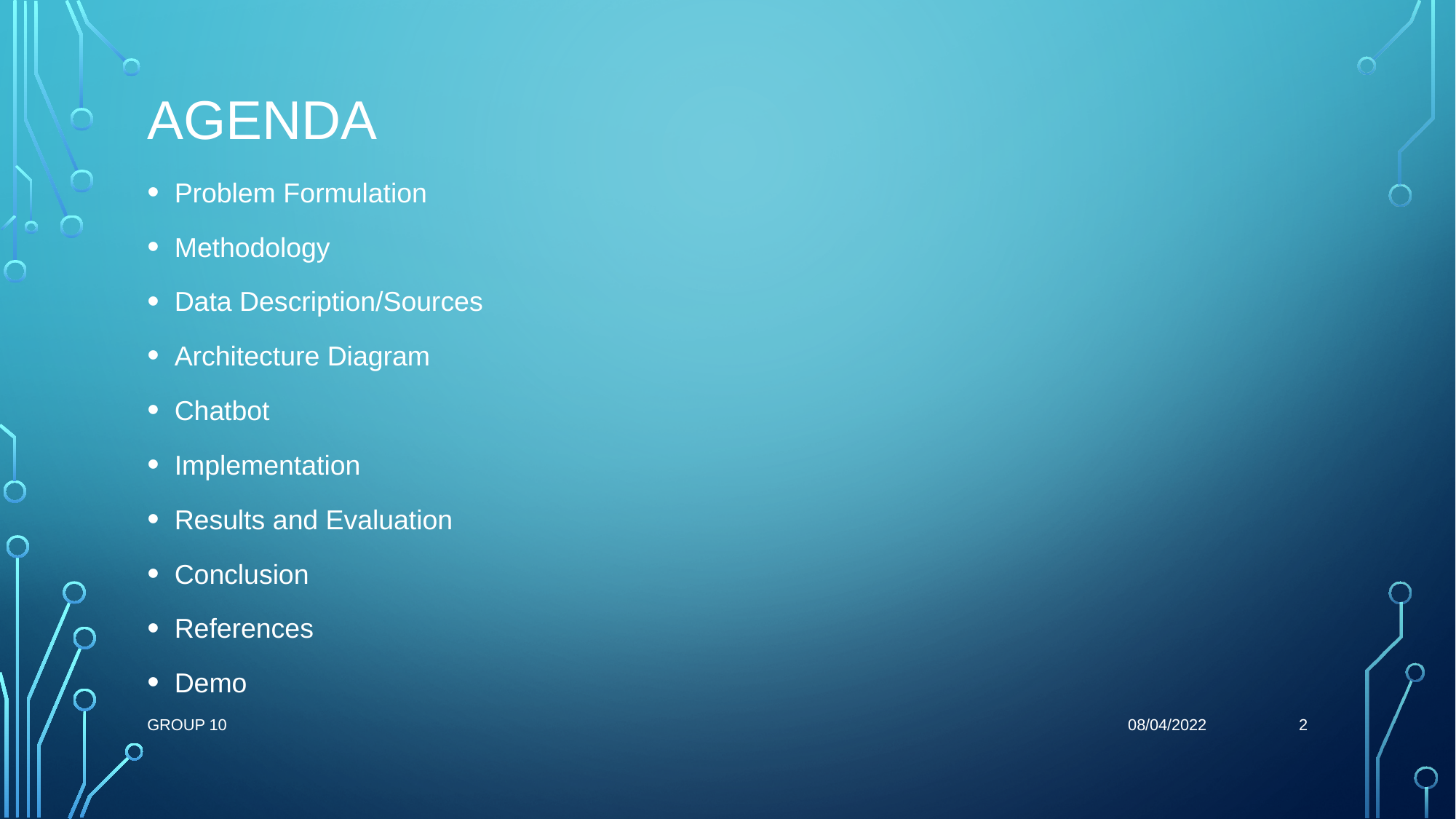

# Agenda
Problem Formulation
Methodology
Data Description/Sources
Architecture Diagram
Chatbot
Implementation
Results and Evaluation
Conclusion
References
Demo
2
Group 10
08/04/2022